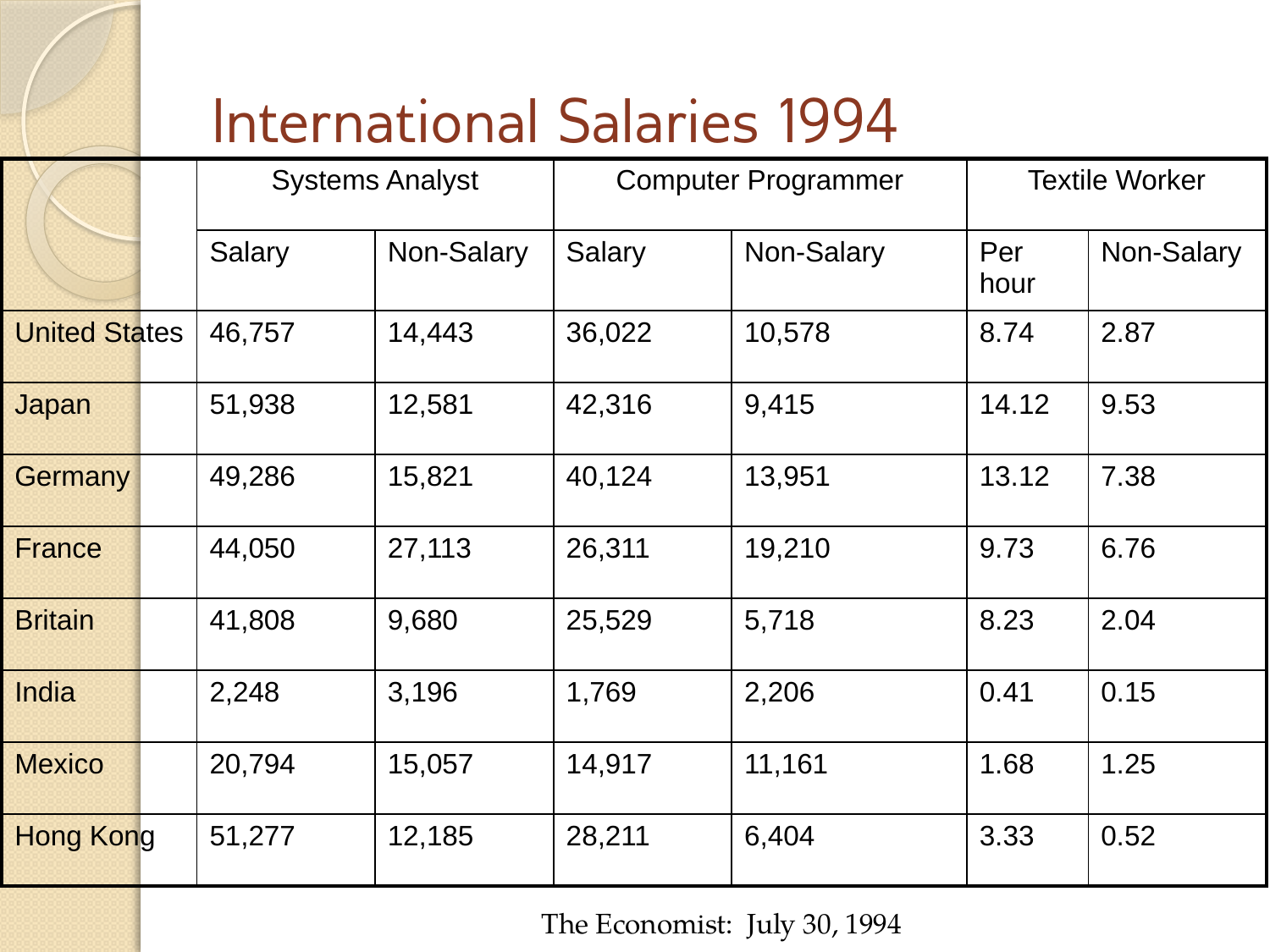

# International Salaries 1994
|  | Systems Analyst |  | Computer Programmer |  | Textile Worker |  |
| --- | --- | --- | --- | --- | --- | --- |
|  | Salary | Non-Salary | Salary | Non-Salary | Per hour | Non-Salary |
| United States | 46,757 | 14,443 | 36,022 | 10,578 | 8.74 | 2.87 |
| Japan | 51,938 | 12,581 | 42,316 | 9,415 | 14.12 | 9.53 |
| Germany | 49,286 | 15,821 | 40,124 | 13,951 | 13.12 | 7.38 |
| France | 44,050 | 27,113 | 26,311 | 19,210 | 9.73 | 6.76 |
| Britain | 41,808 | 9,680 | 25,529 | 5,718 | 8.23 | 2.04 |
| India | 2,248 | 3,196 | 1,769 | 2,206 | 0.41 | 0.15 |
| Mexico | 20,794 | 15,057 | 14,917 | 11,161 | 1.68 | 1.25 |
| Hong Kong | 51,277 | 12,185 | 28,211 | 6,404 | 3.33 | 0.52 |
The Economist:  July 30, 1994